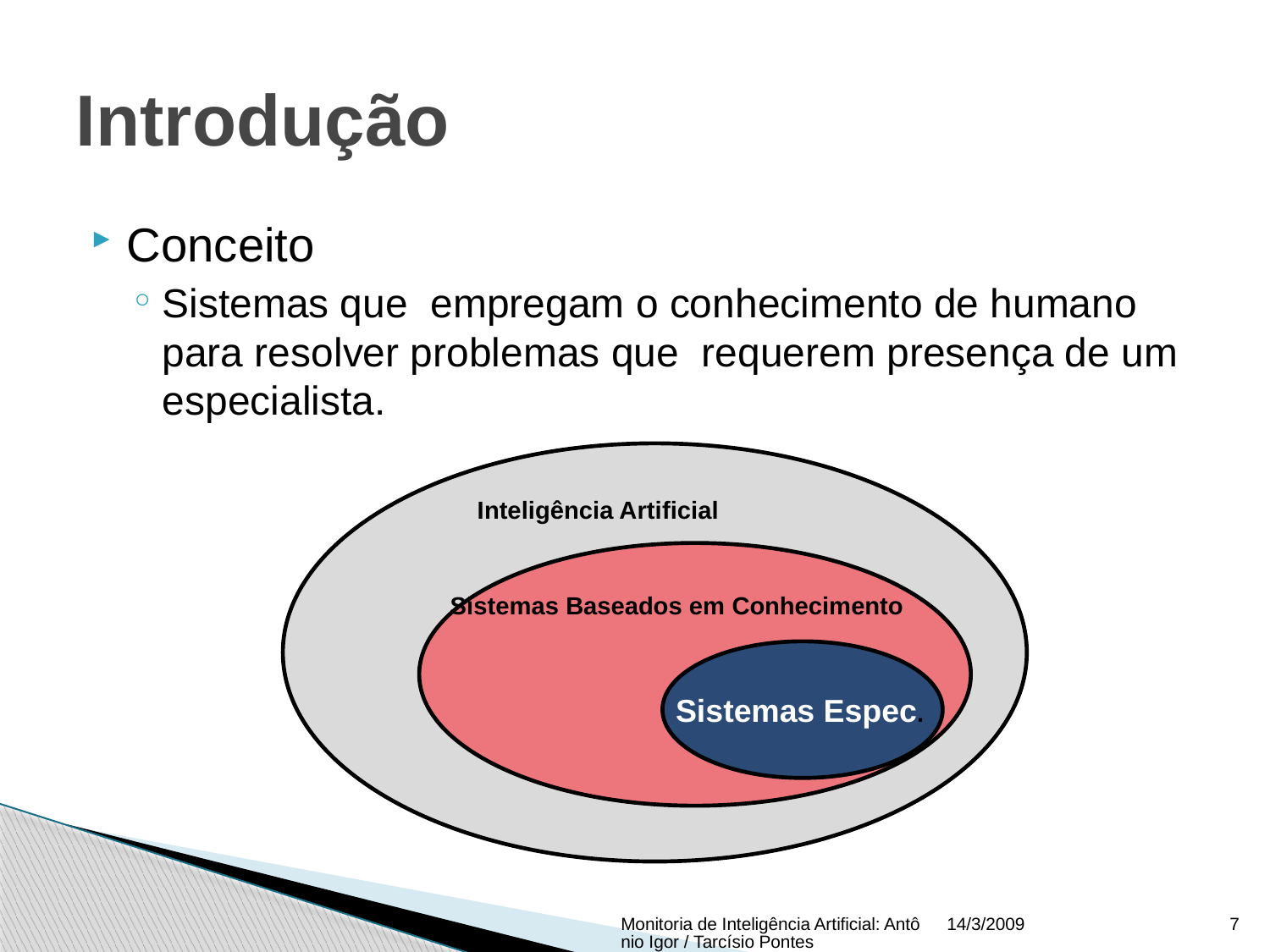

# Introdução
Conceito
Sistemas que  empregam o conhecimento de humano para resolver problemas que  requerem presença de um especialista.

Inteligência Artificial

Sistemas Baseados em Conhecimento

Sistemas Espec.
Monitoria de Inteligência Artificial: Antônio Igor / Tarcísio Pontes
14/3/2009
7